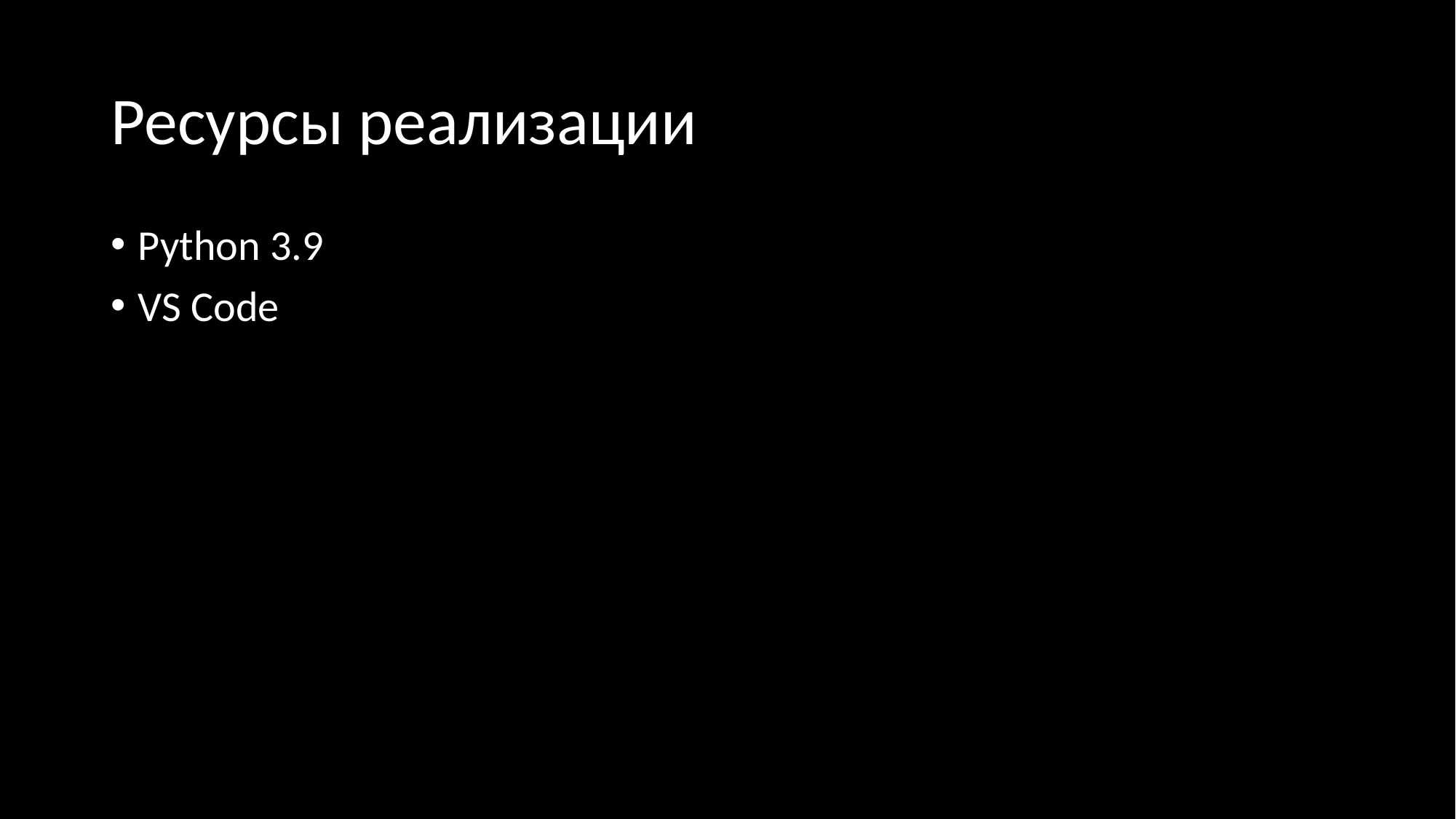

# Ресурсы реализации
Python 3.9
VS Code